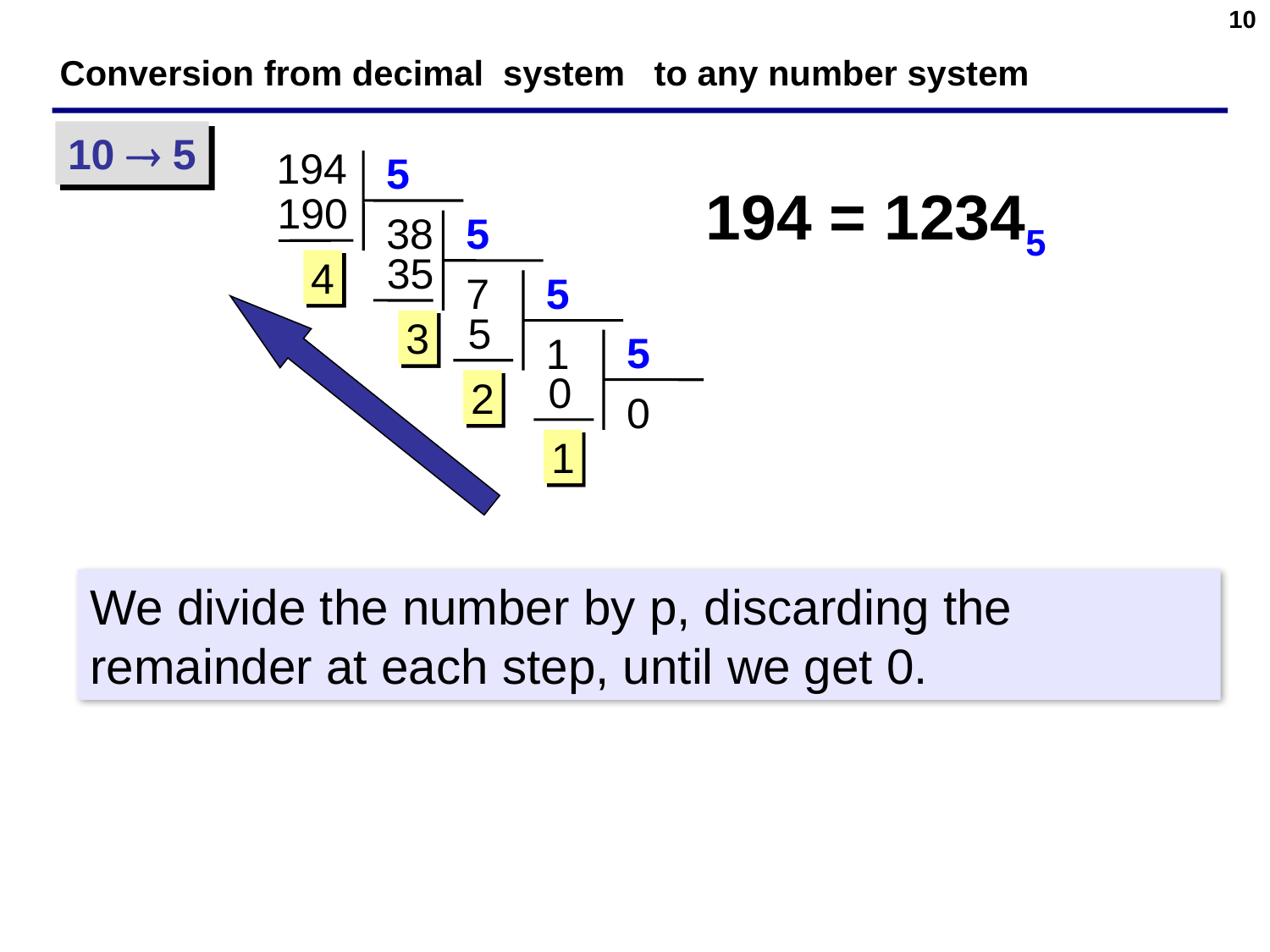

10
# Conversion from decimal  system   to any number system
10 → 5
194
5

190
38

4
194 = 12345
5

 35
7

3

5

 5
1

2
5

 0
0

1
We divide the number by p, discarding the remainder at each step, until we get 0.